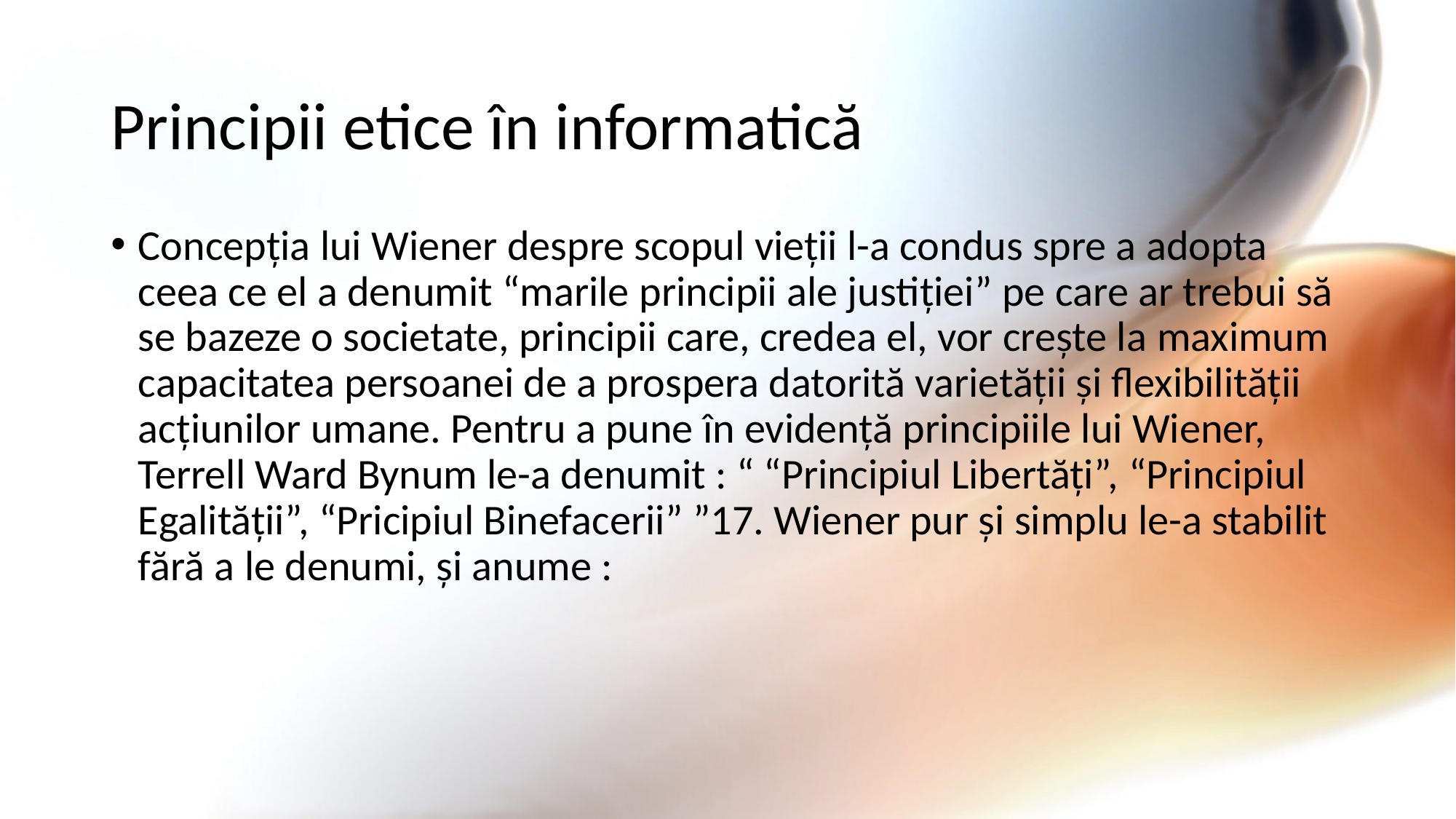

# Principii etice în informatică
Concepția lui Wiener despre scopul vieții l-a condus spre a adopta ceea ce el a denumit “marile principii ale justiției” pe care ar trebui să se bazeze o societate, principii care, credea el, vor crește la maximum capacitatea persoanei de a prospera datorită varietății și flexibilității acțiunilor umane. Pentru a pune în evidență principiile lui Wiener, Terrell Ward Bynum le-a denumit : “ “Principiul Libertăți”, “Principiul Egalității”, “Pricipiul Binefacerii” ”17. Wiener pur și simplu le-a stabilit fără a le denumi, și anume :